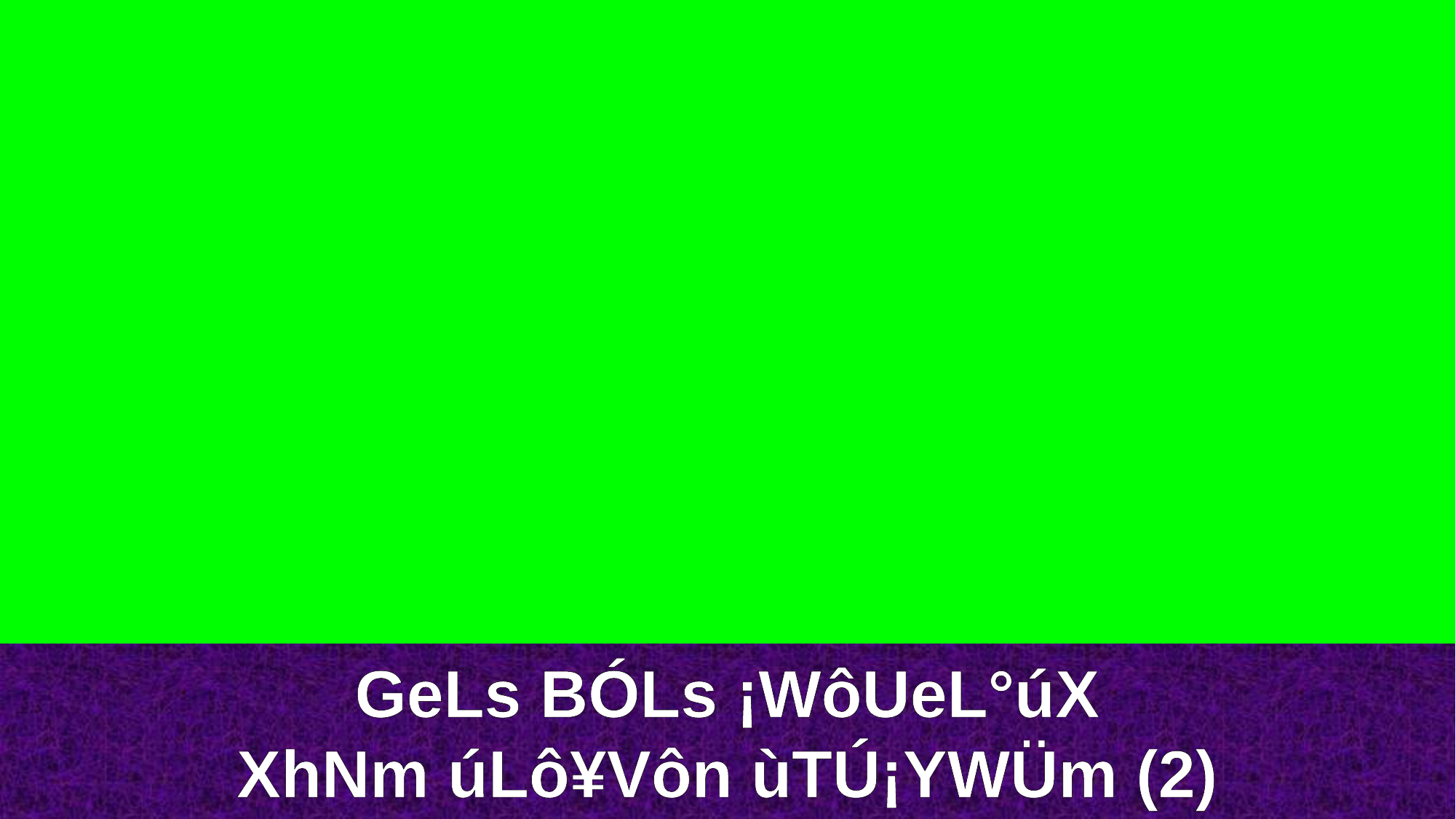

GeLs BÓLs ¡WôUeL°úX
XhNm úLô¥Vôn ùTÚ¡YWÜm (2)